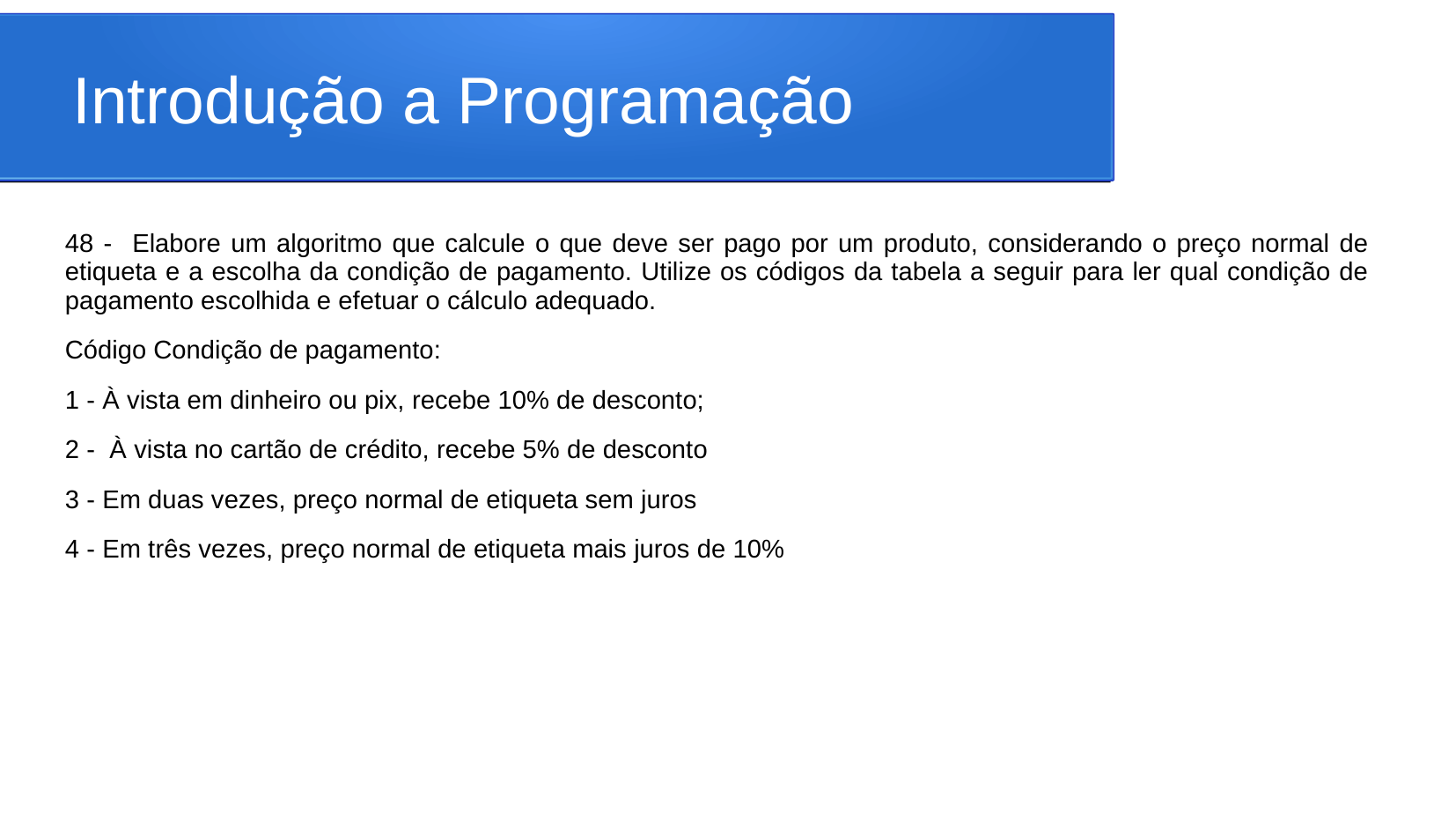

# Introdução a Programação
48 -	Elabore um algoritmo que calcule o que deve ser pago por um produto, considerando o preço normal de etiqueta e a escolha da condição de pagamento. Utilize os códigos da tabela a seguir para ler qual condição de pagamento escolhida e efetuar o cálculo adequado.
Código Condição de pagamento:
1 - À vista em dinheiro ou pix, recebe 10% de desconto;
2 -  À vista no cartão de crédito, recebe 5% de desconto
3 - Em duas vezes, preço normal de etiqueta sem juros
4 - Em três vezes, preço normal de etiqueta mais juros de 10%